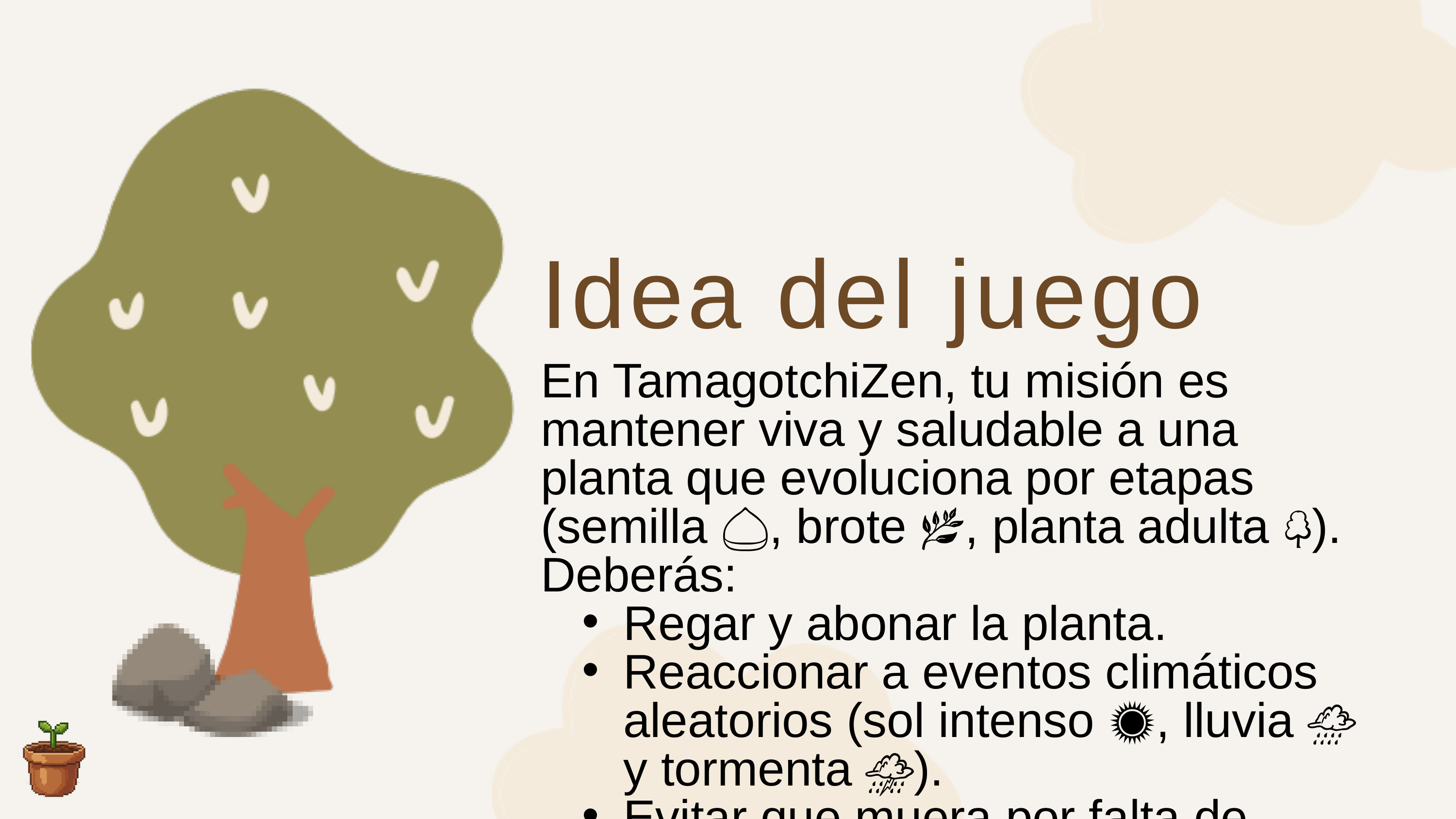

Idea del juego
En TamagotchiZen, tu misión es mantener viva y saludable a una planta que evoluciona por etapas (semilla 🌰, brote 🌿, planta adulta 🌳). Deberás:
Regar y abonar la planta.
Reaccionar a eventos climáticos aleatorios (sol intenso ☀️, lluvia 🌧️ y tormenta ⛈️).
Evitar que muera por falta de recursos o salud.